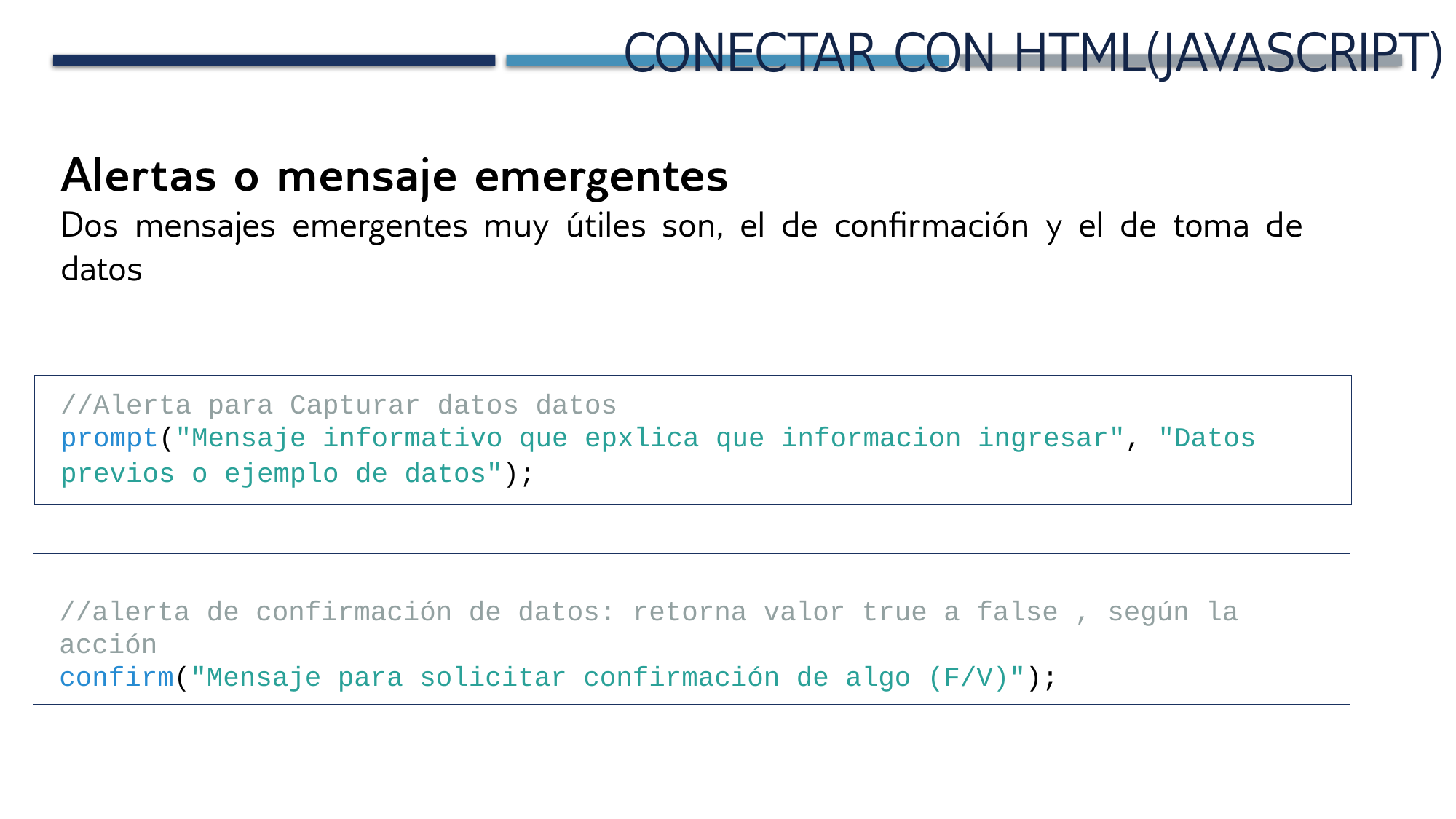

Conectar con HTML(JavaScript)
Alertas o mensaje emergentes
Dos mensajes emergentes muy útiles son, el de confirmación y el de toma de datos

//Alerta para Capturar datos datos
prompt("Mensaje informativo que epxlica que informacion ingresar", "Datos previos o ejemplo de datos");

//alerta de confirmación de datos: retorna valor true a false , según la acción
confirm("Mensaje para solicitar confirmación de algo (F/V)");